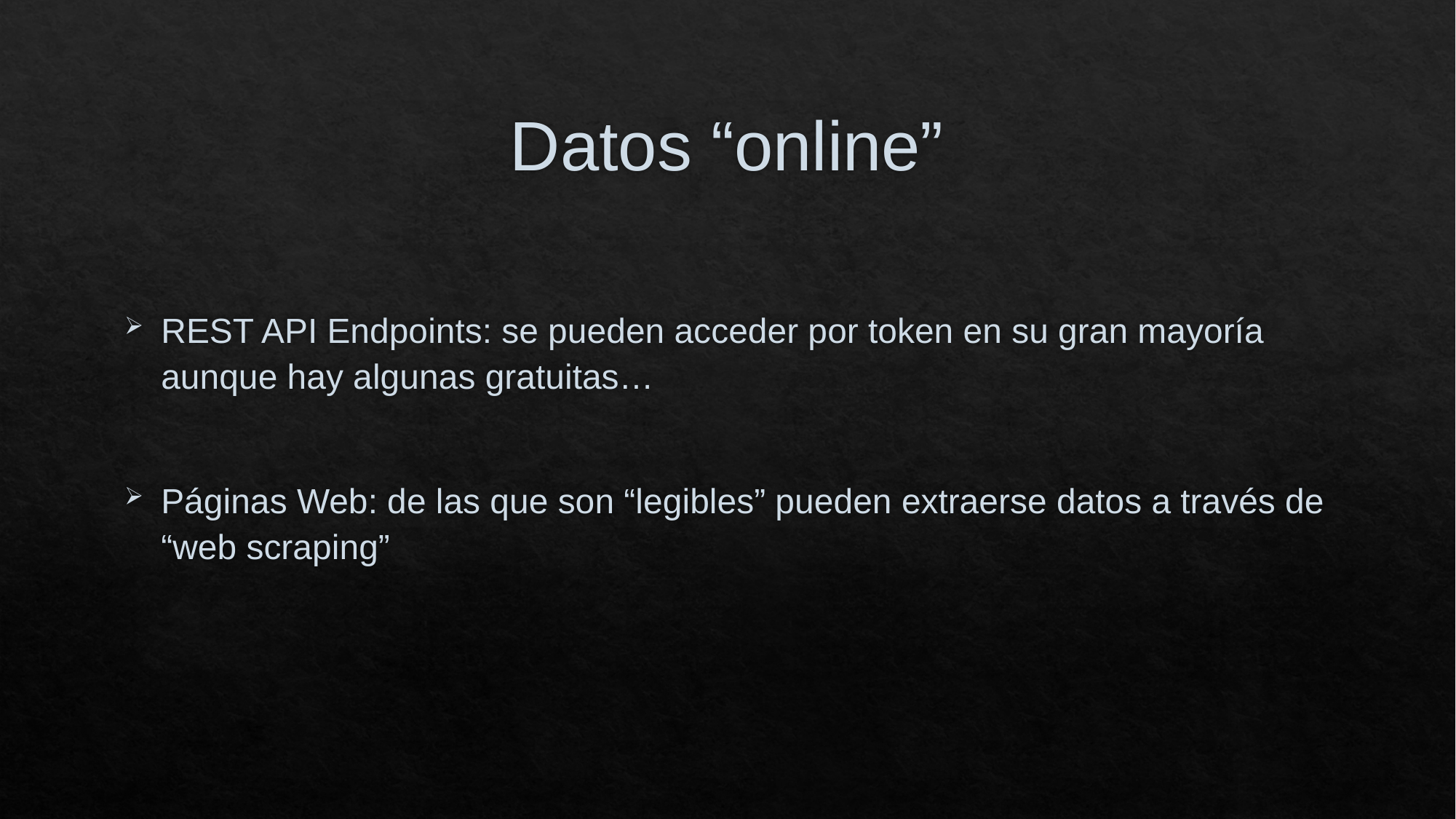

# Datos “online”
REST API Endpoints: se pueden acceder por token en su gran mayoría aunque hay algunas gratuitas…

Páginas Web: de las que son “legibles” pueden extraerse datos a través de “web scraping”